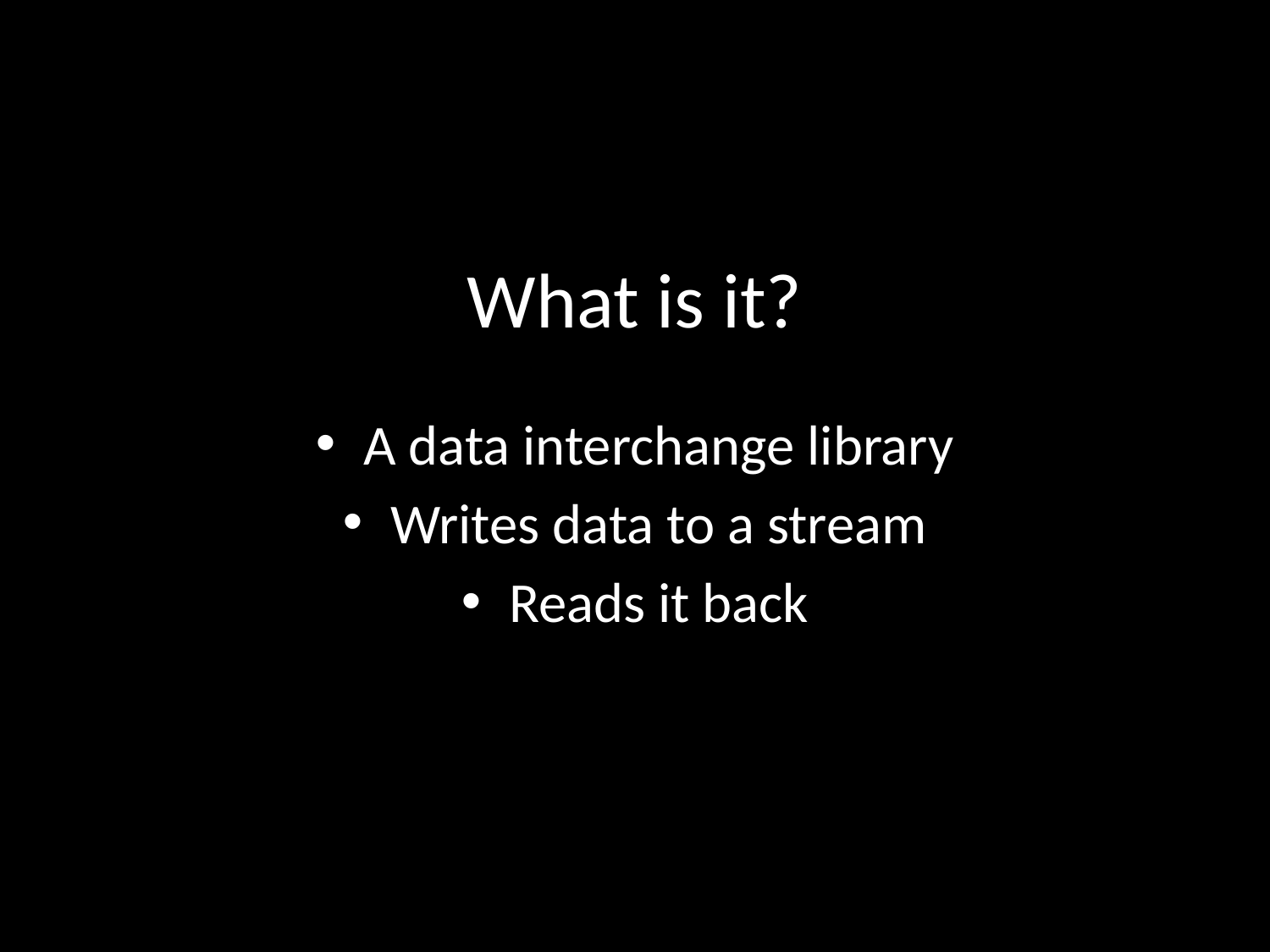

# What is it?
A data interchange library
Writes data to a stream
Reads it back